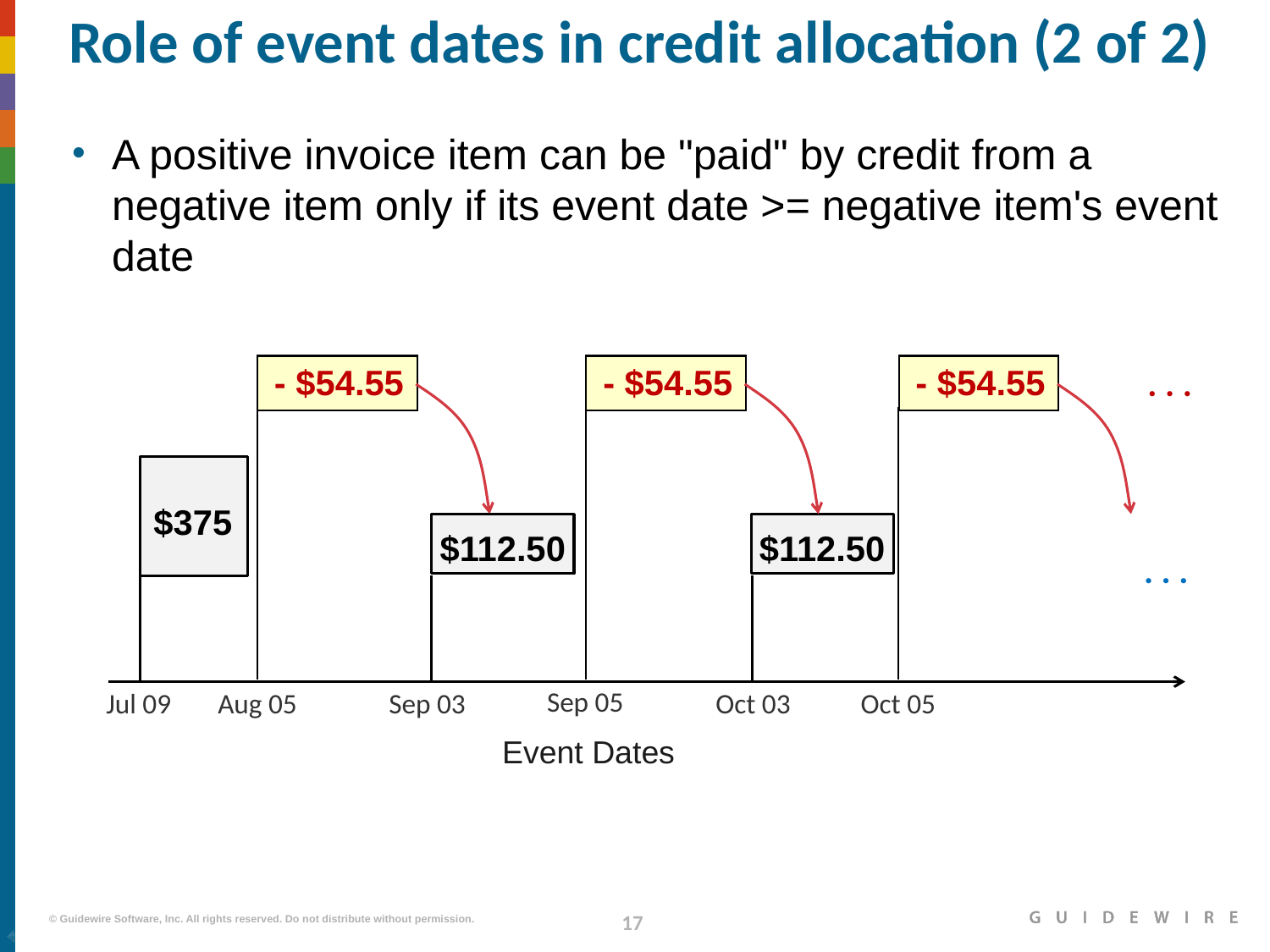

# Role of event dates in credit allocation (2 of 2)
A positive invoice item can be "paid" by credit from a negative item only if its event date >= negative item's event date

- $54.55

- $54.55

- $54.55

. . .

$375

$112.50

$112.50
. . .
Sep 05
Jul 09
Aug 05
Sep 03
Oct 03
Oct 05
Event Dates